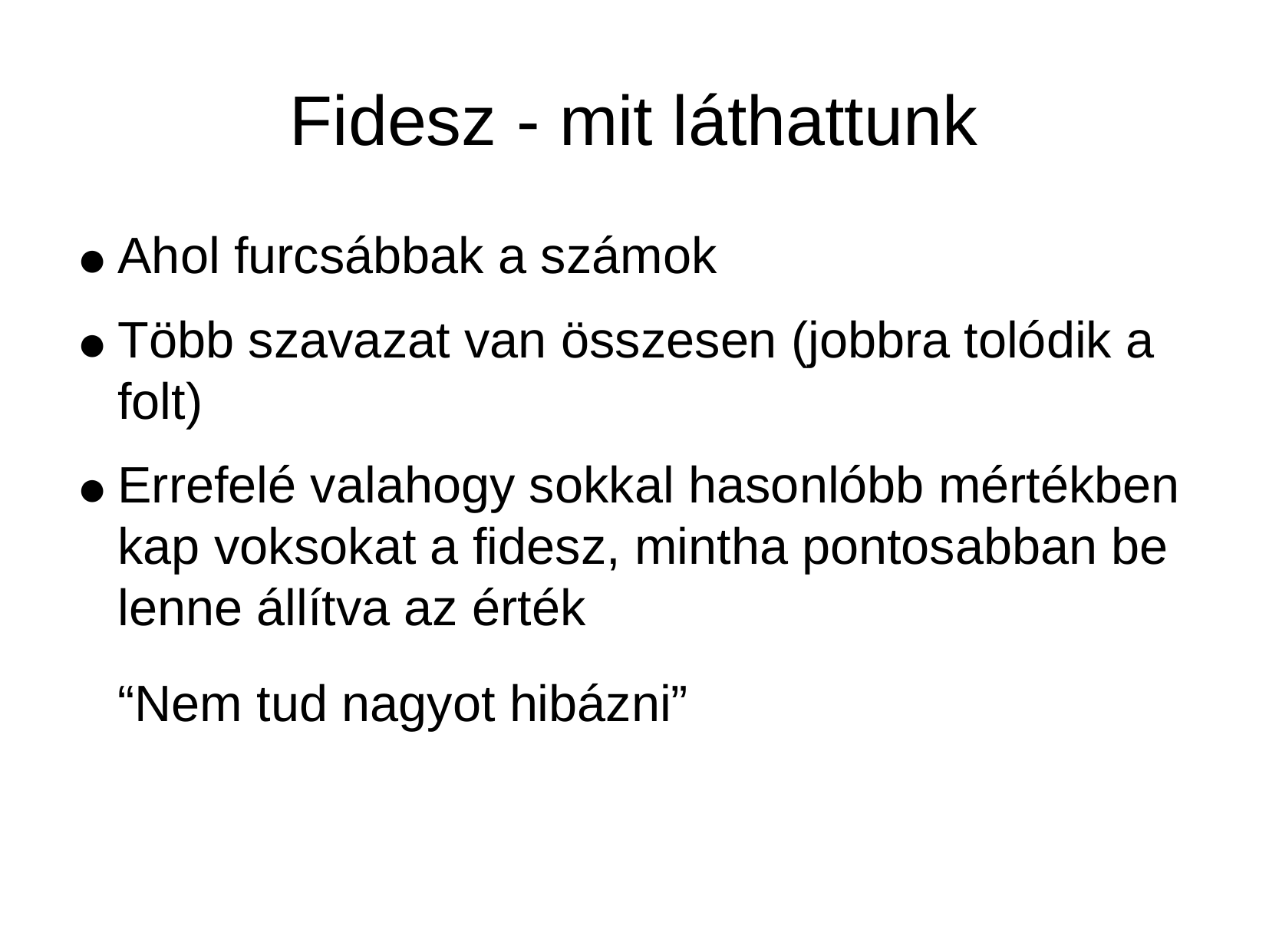

Fidesz - mit láthattunk
Ahol furcsábbak a számok
Több szavazat van összesen (jobbra tolódik a folt)
Errefelé valahogy sokkal hasonlóbb mértékben kap voksokat a fidesz, mintha pontosabban be lenne állítva az érték
“Nem tud nagyot hibázni”